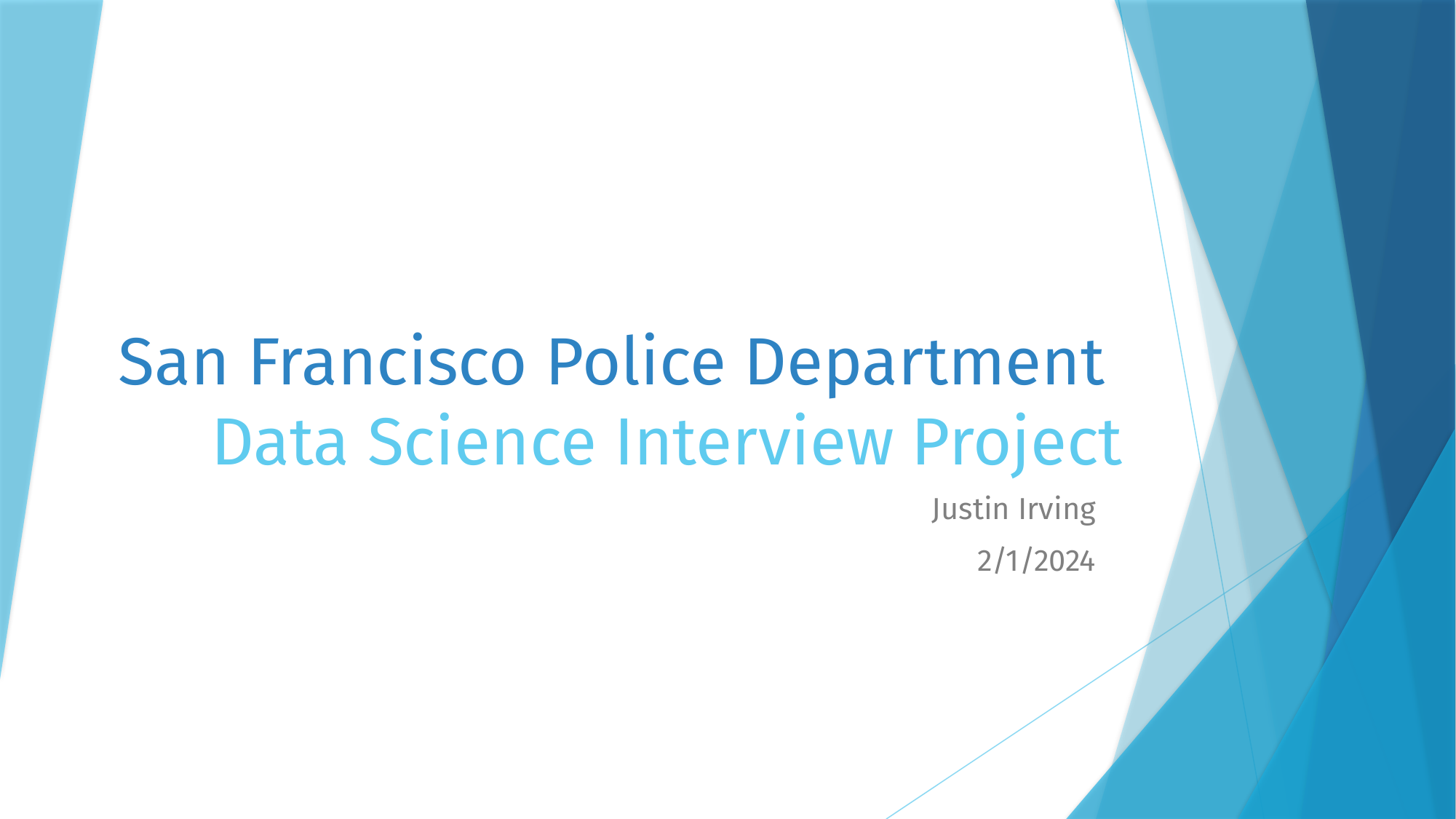

# San Francisco Police Department Data Science Interview Project
Justin Irving
2/1/2024